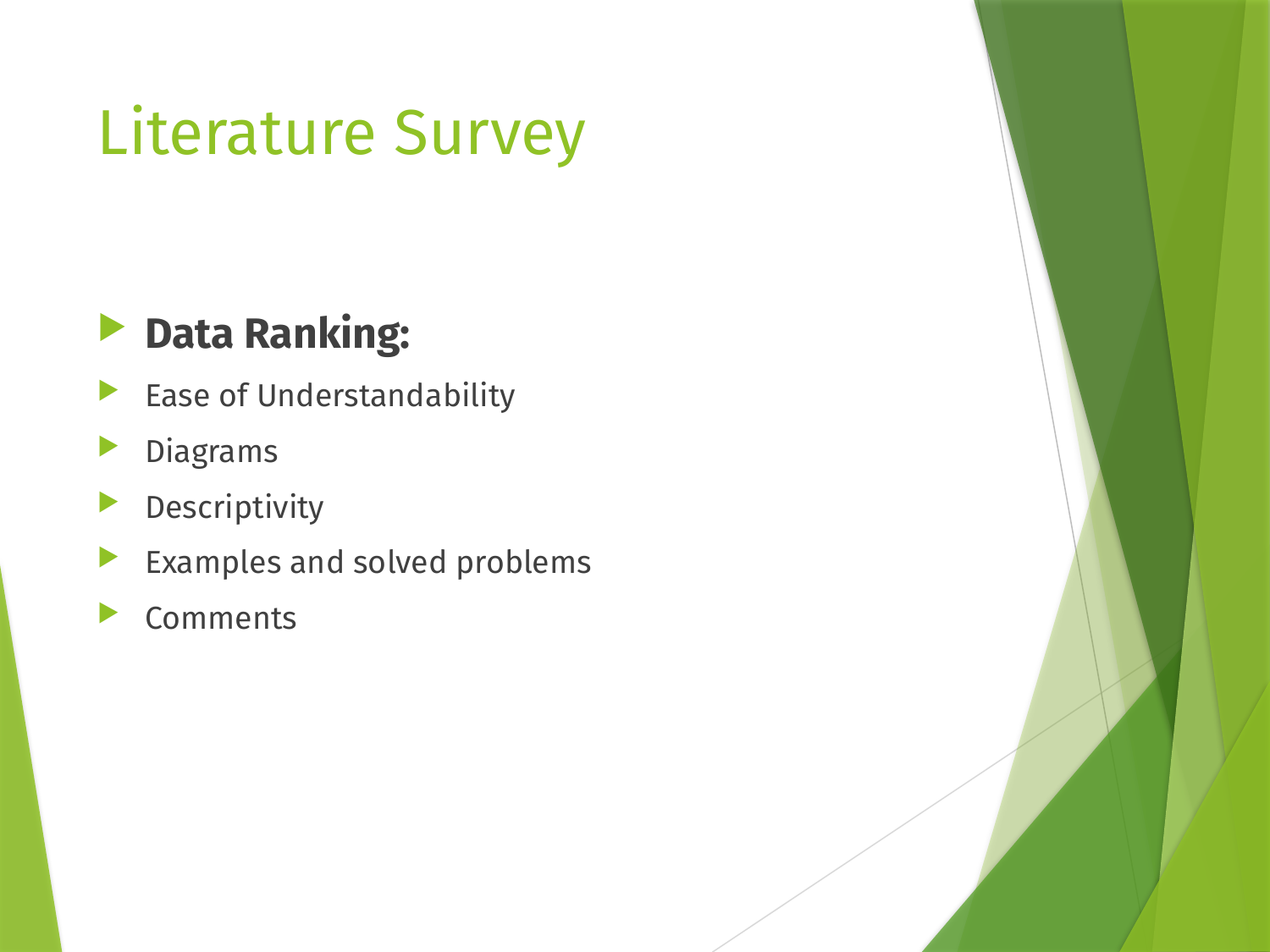

# Literature Survey
Data Ranking:
Ease of Understandability
Diagrams
Descriptivity
Examples and solved problems
Comments